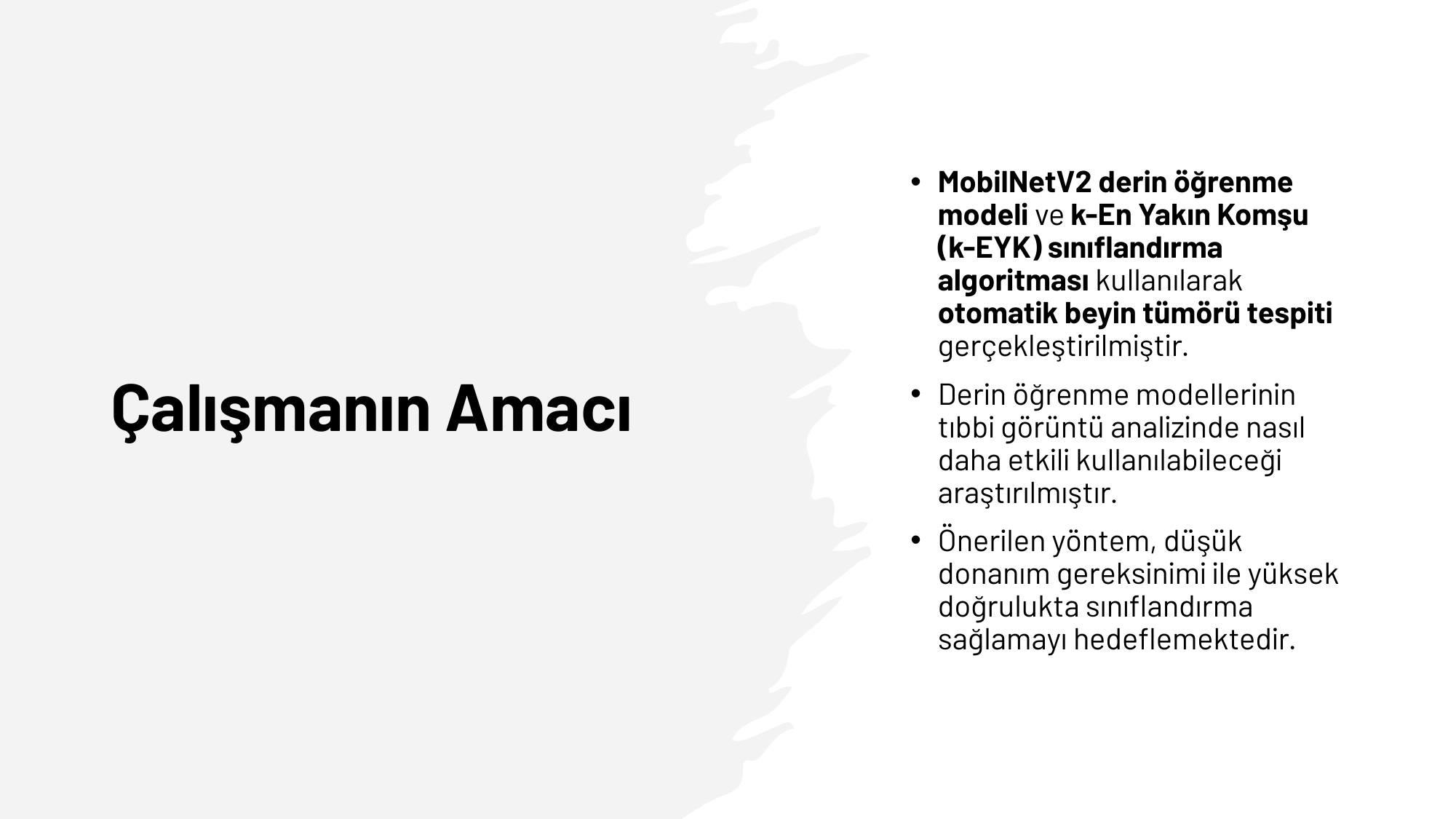

MobilNetV2 derin öğrenme modeli ve k-En Yakın Komşu (k-EYK) sınıflandırma algoritması kullanılarak otomatik beyin tümörü tespiti gerçekleştirilmiştir.
Derin öğrenme modellerinin tıbbi görüntü analizinde nasıl daha etkili kullanılabileceği araştırılmıştır.
Önerilen yöntem, düşük donanım gereksinimi ile yüksek doğrulukta sınıflandırma sağlamayı hedeflemektedir.

# Çalışmanın Amacı